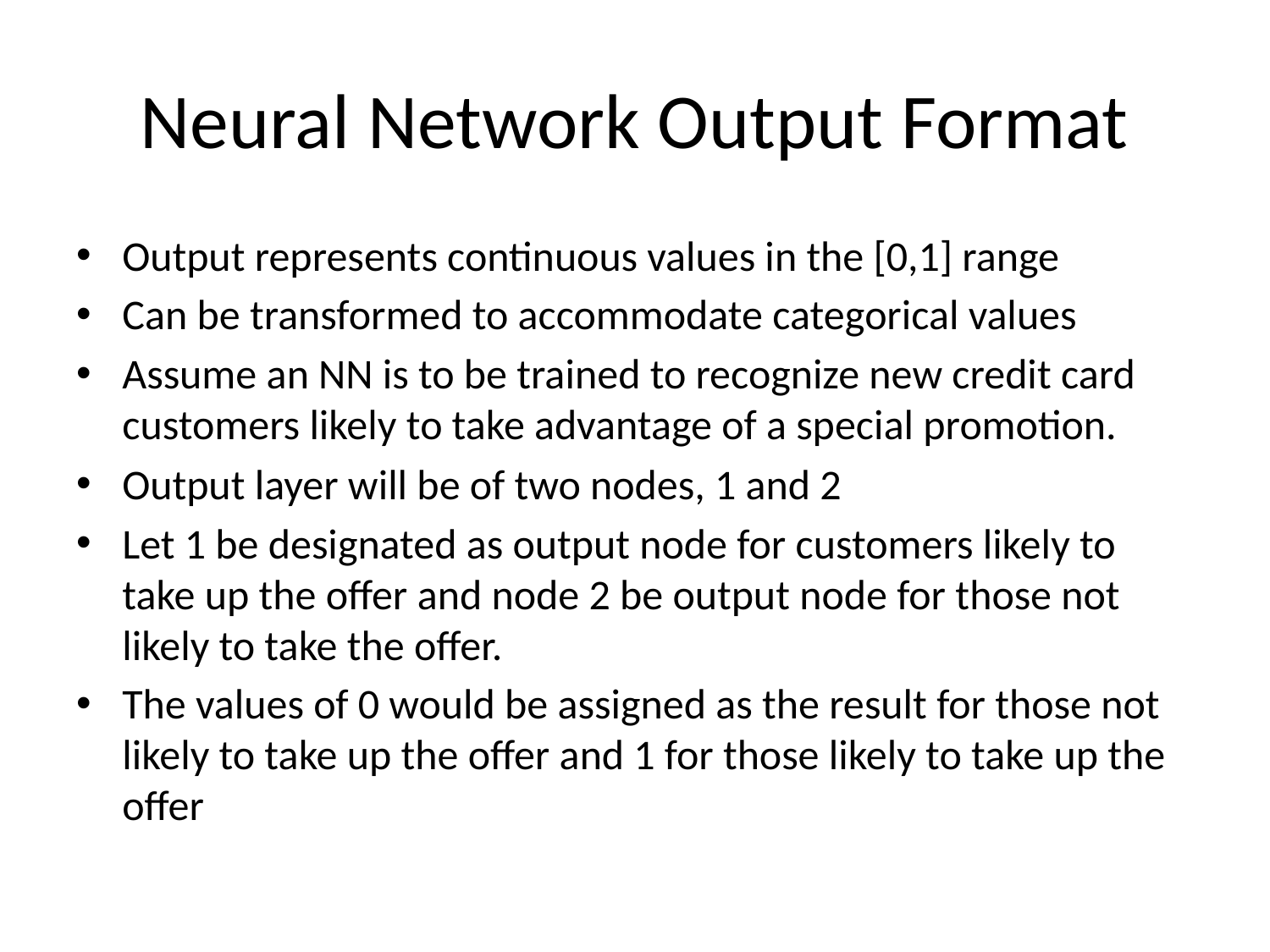

# Neural Network Output Format
Output represents continuous values in the [0,1] range
Can be transformed to accommodate categorical values
Assume an NN is to be trained to recognize new credit card customers likely to take advantage of a special promotion.
Output layer will be of two nodes, 1 and 2
Let 1 be designated as output node for customers likely to take up the offer and node 2 be output node for those not likely to take the offer.
The values of 0 would be assigned as the result for those not  likely to take up the offer and 1 for those likely to take up the offer